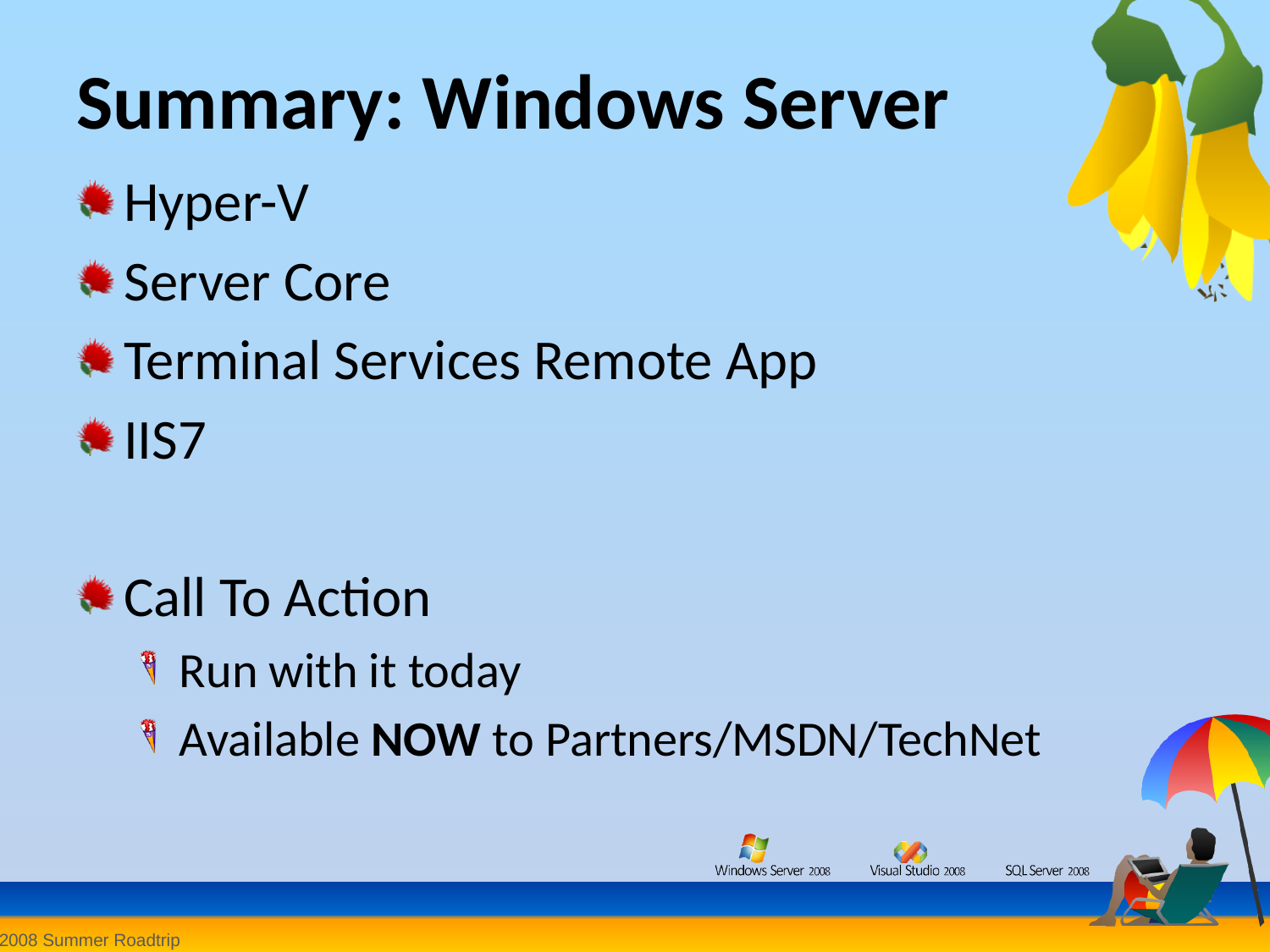

# Summary: Windows Server
Hyper-V
Server Core
Terminal Services Remote App
IIS7

Call To Action
Run with it today
Available NOW to Partners/MSDN/TechNet